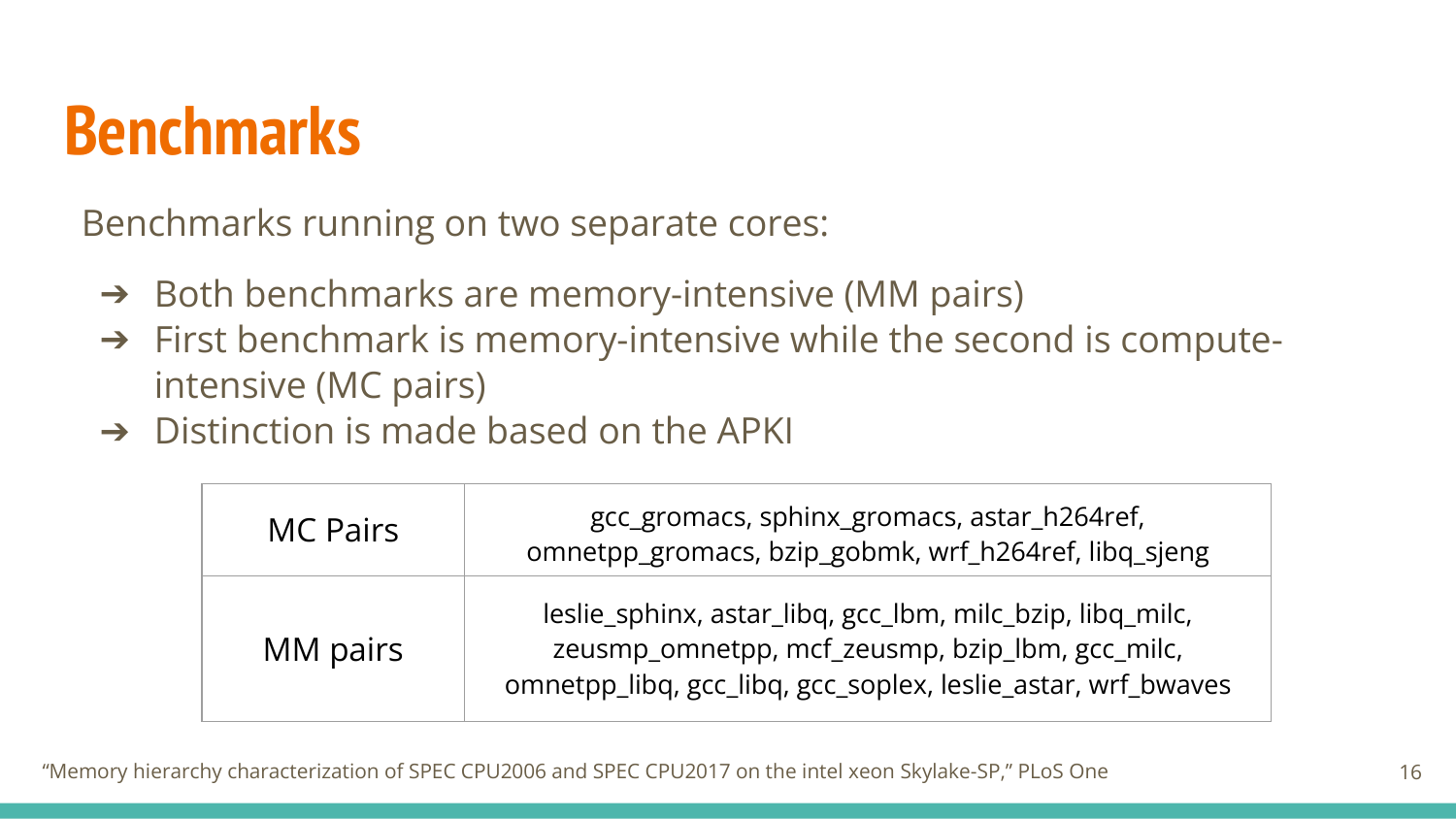

# Benchmarks
Benchmarks running on two separate cores:
Both benchmarks are memory-intensive (MM pairs)
First benchmark is memory-intensive while the second is compute-intensive (MC pairs)
Distinction is made based on the APKI
| MC Pairs | gcc\_gromacs, sphinx\_gromacs, astar\_h264ref, omnetpp\_gromacs, bzip\_gobmk, wrf\_h264ref, libq\_sjeng |
| --- | --- |
| MM pairs | leslie\_sphinx, astar\_libq, gcc\_lbm, milc\_bzip, libq\_milc, zeusmp\_omnetpp, mcf\_zeusmp, bzip\_lbm, gcc\_milc, omnetpp\_libq, gcc\_libq, gcc\_soplex, leslie\_astar, wrf\_bwaves |
16
“Memory hierarchy characterization of SPEC CPU2006 and SPEC CPU2017 on the intel xeon Skylake-SP,” PLoS One